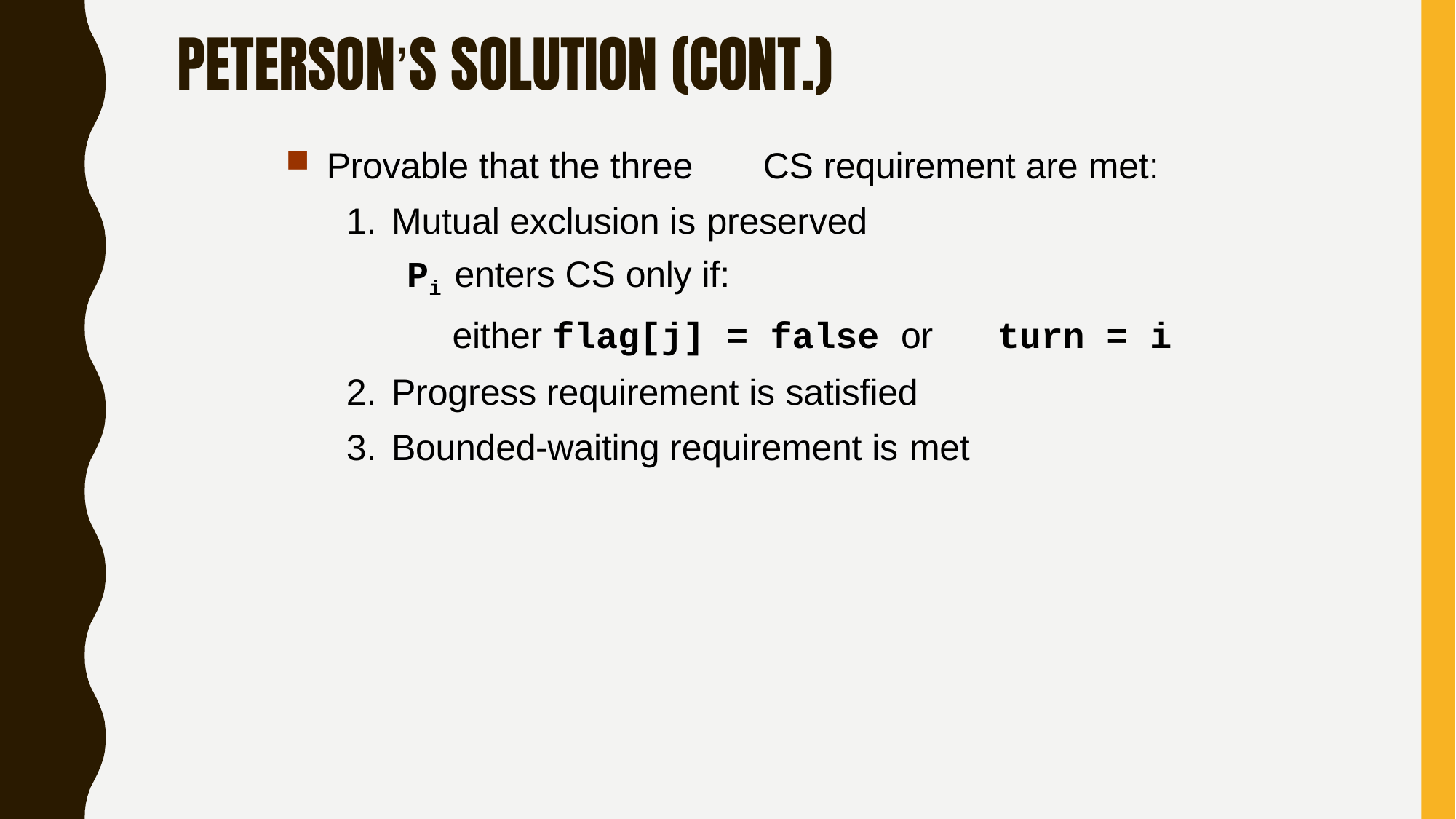

# Peterson’s Solution (Cont.)
Provable that the three	CS requirement are met:
Mutual exclusion is preserved
Pi enters CS only if:
either flag[j] = false or	turn = i
Progress requirement is satisfied
Bounded-waiting requirement is met